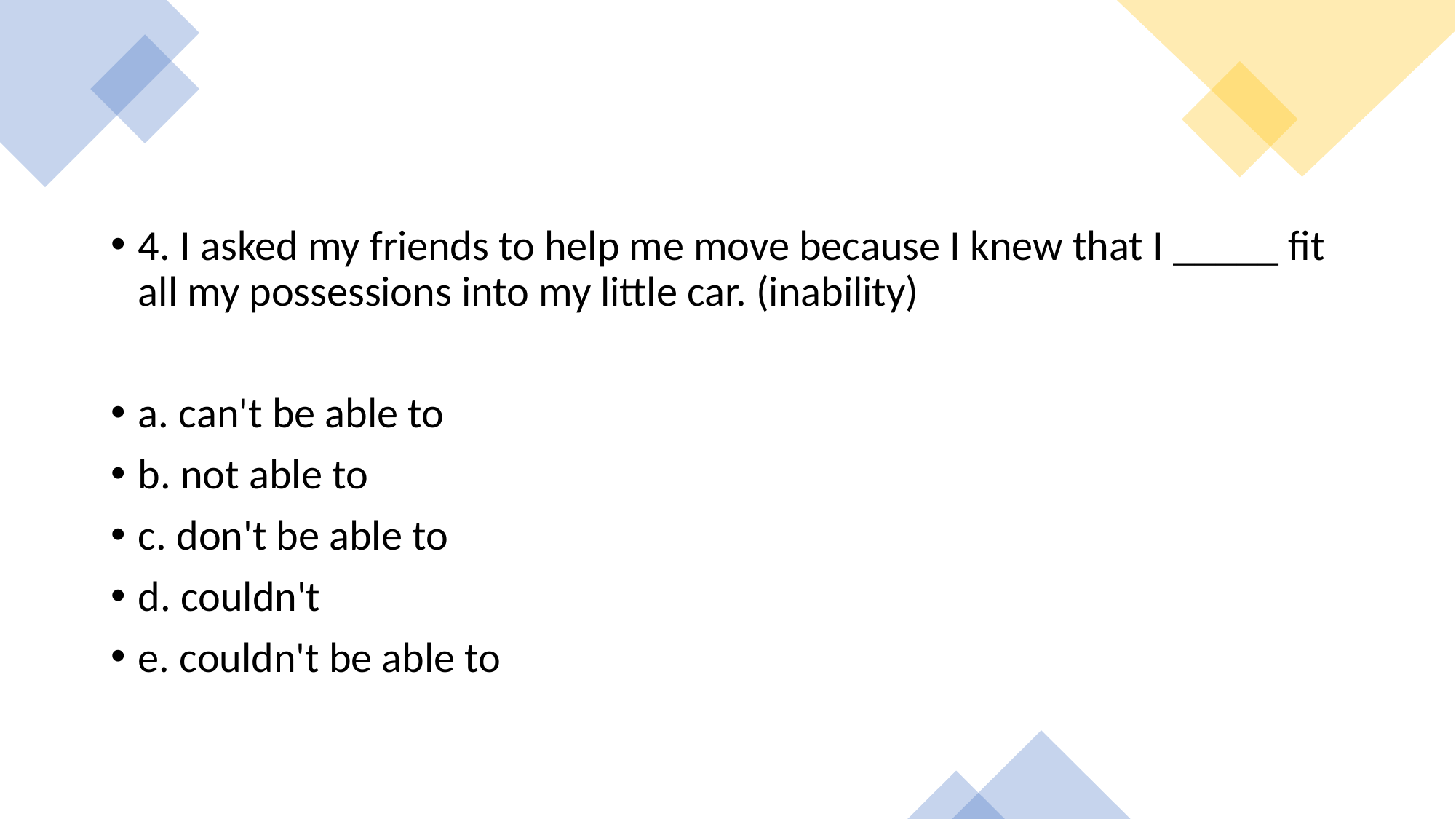

4. I asked my friends to help me move because I knew that I _____ fit all my possessions into my little car. (inability)

a. can't be able to
b. not able to
c. don't be able to
d. couldn't
e. couldn't be able to